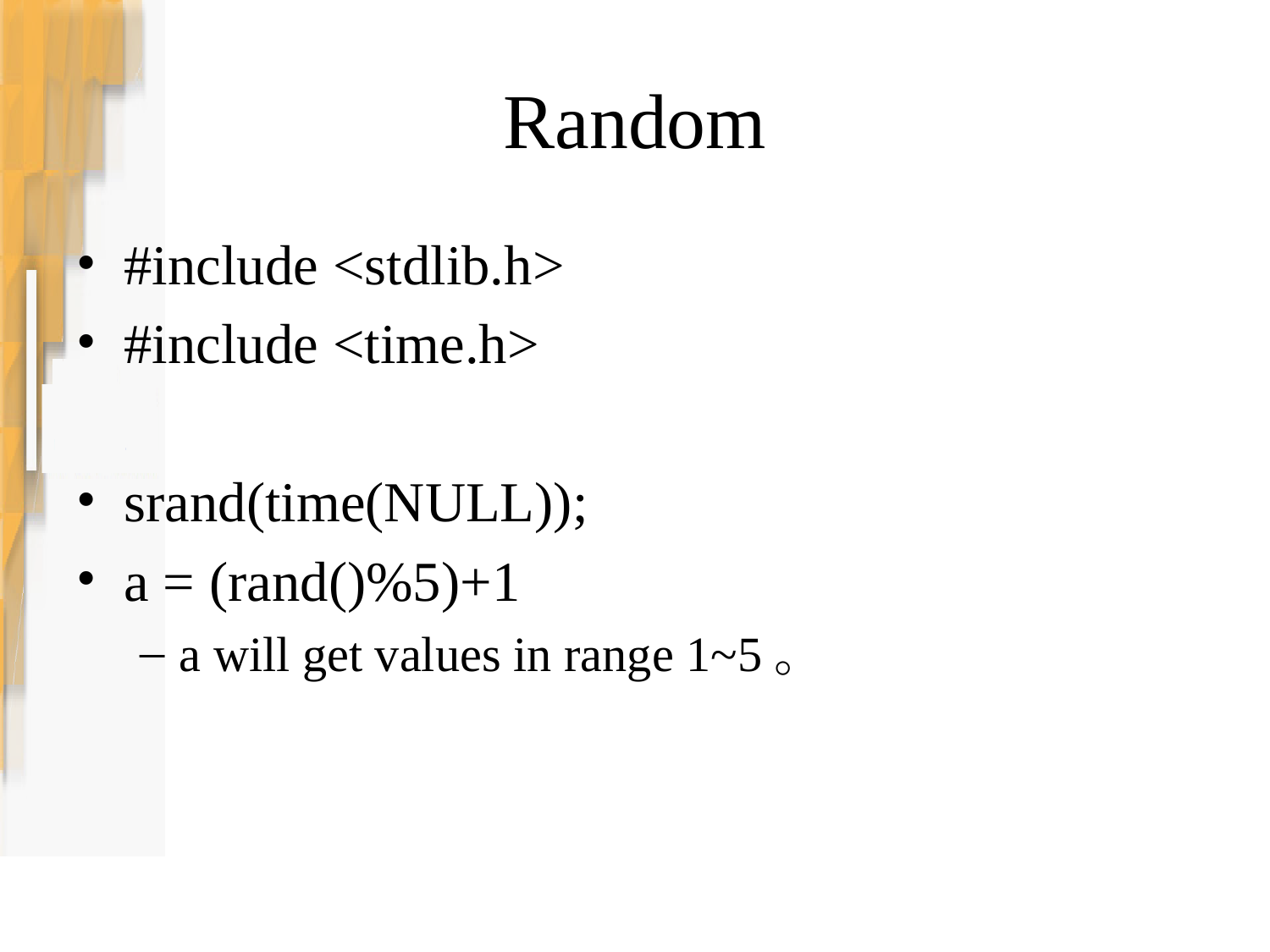

# Random
#include <stdlib.h>
#include <time.h>

srand(time(NULL));
a = (rand()%5)+1
a will get values in range 1~5。